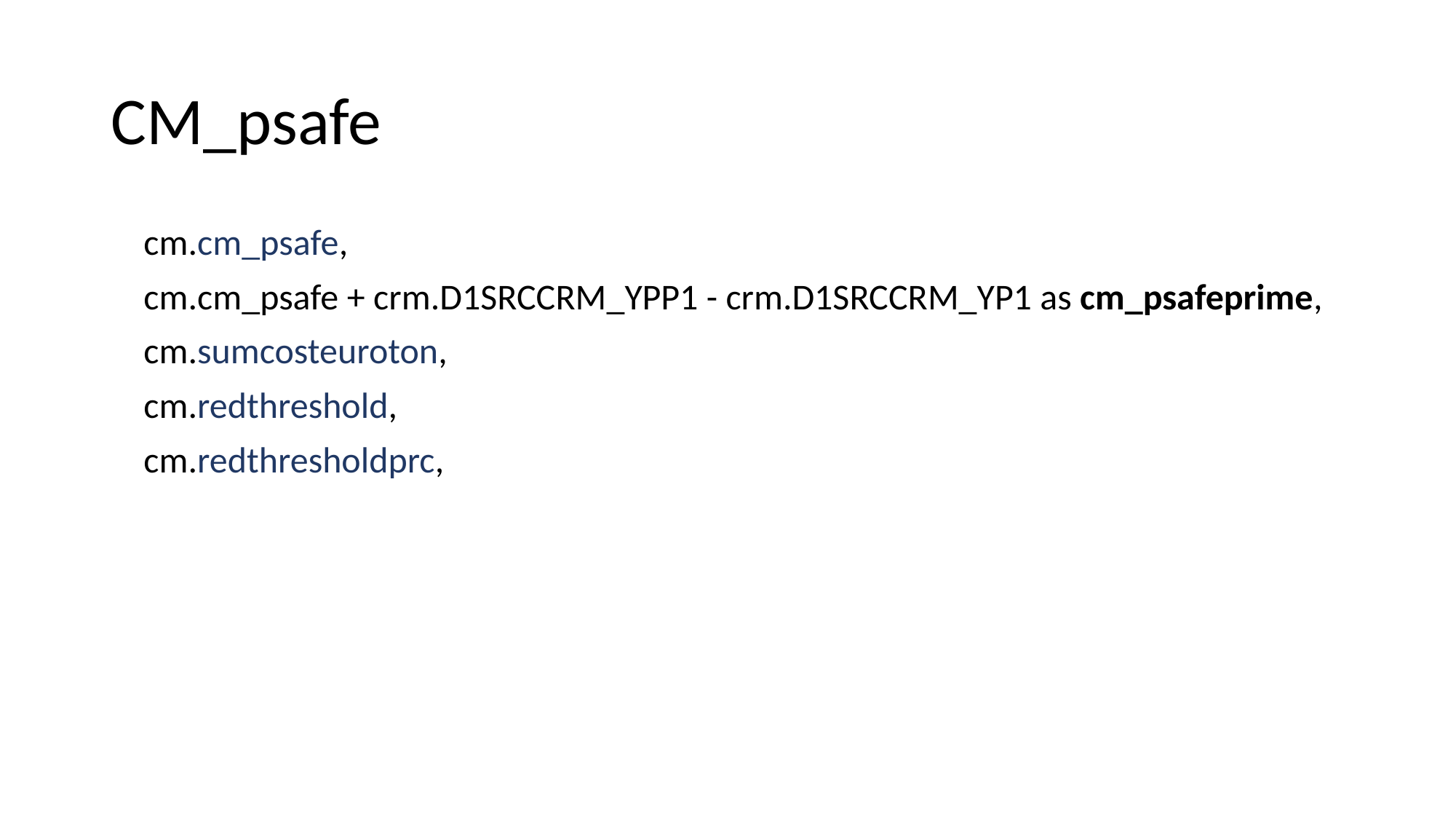

# CM_psafe
    cm.cm_psafe,
    cm.cm_psafe + crm.D1SRCCRM_YPP1 - crm.D1SRCCRM_YP1 as cm_psafeprime,
    cm.sumcosteuroton,
    cm.redthreshold,
    cm.redthresholdprc,